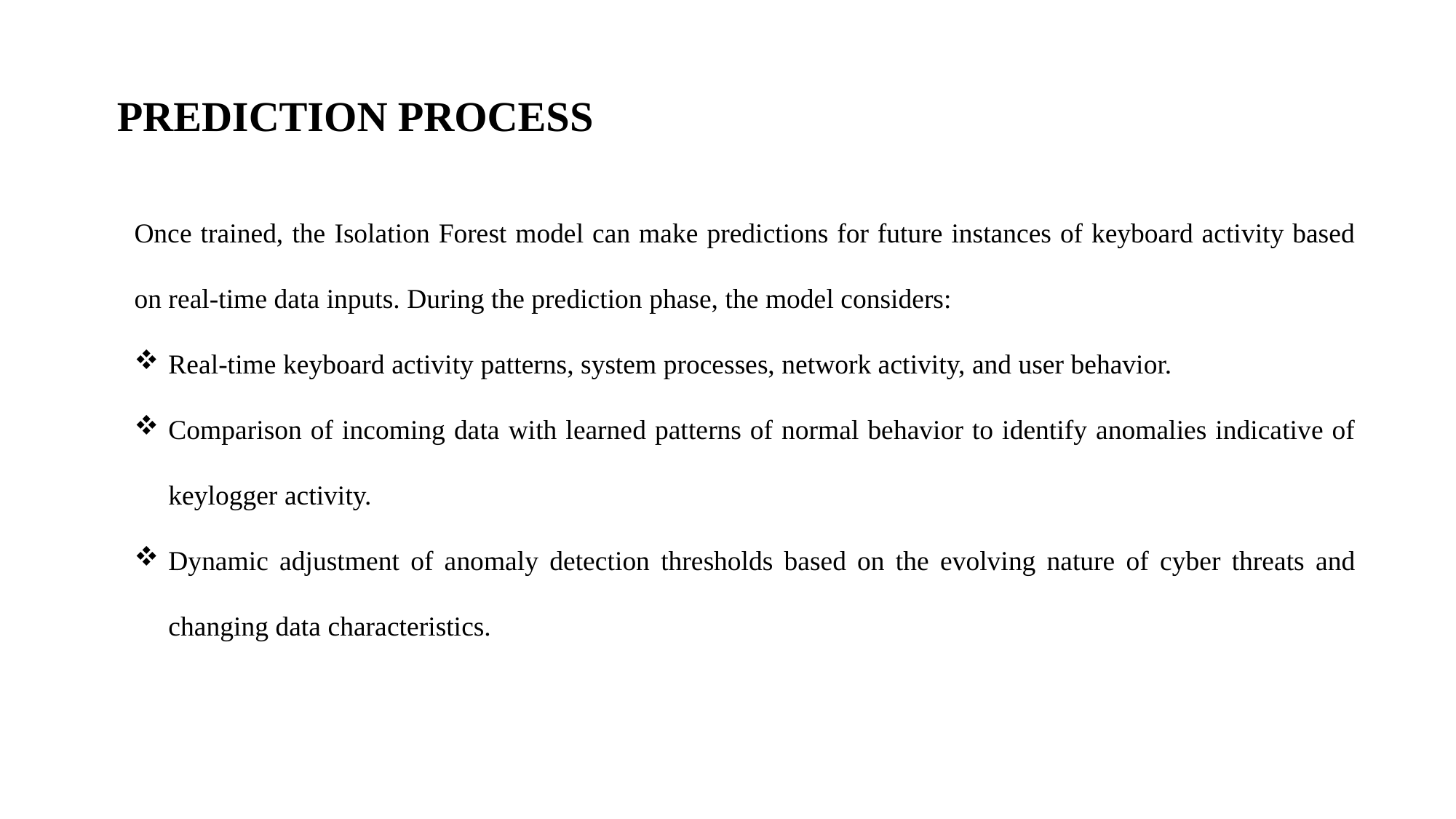

PREDICTION PROCESS
Once trained, the Isolation Forest model can make predictions for future instances of keyboard activity based on real-time data inputs. During the prediction phase, the model considers:
Real-time keyboard activity patterns, system processes, network activity, and user behavior.
Comparison of incoming data with learned patterns of normal behavior to identify anomalies indicative of keylogger activity.
Dynamic adjustment of anomaly detection thresholds based on the evolving nature of cyber threats and changing data characteristics.